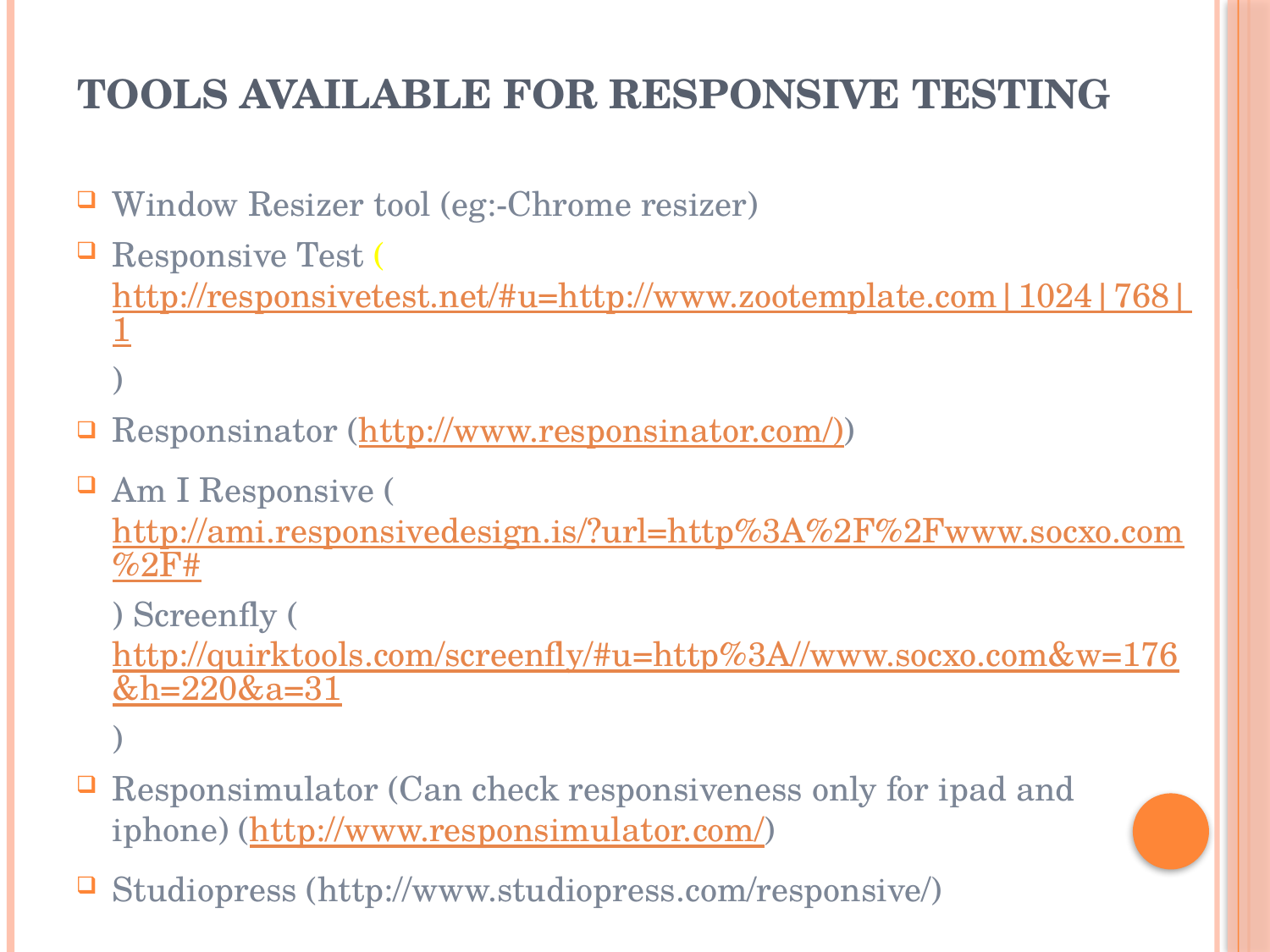

# Tools available for Responsive Testing
Window Resizer tool (eg:-Chrome resizer)
Responsive Test (http://responsivetest.net/#u=http://www.zootemplate.com|1024|768|1)
Responsinator (http://www.responsinator.com/))
Am I Responsive (http://ami.responsivedesign.is/?url=http%3A%2F%2Fwww.socxo.com%2F#) Screenfly (http://quirktools.com/screenfly/#u=http%3A//www.socxo.com&w=176&h=220&a=31)
Responsimulator (Can check responsiveness only for ipad and iphone) (http://www.responsimulator.com/)
Studiopress (http://www.studiopress.com/responsive/)